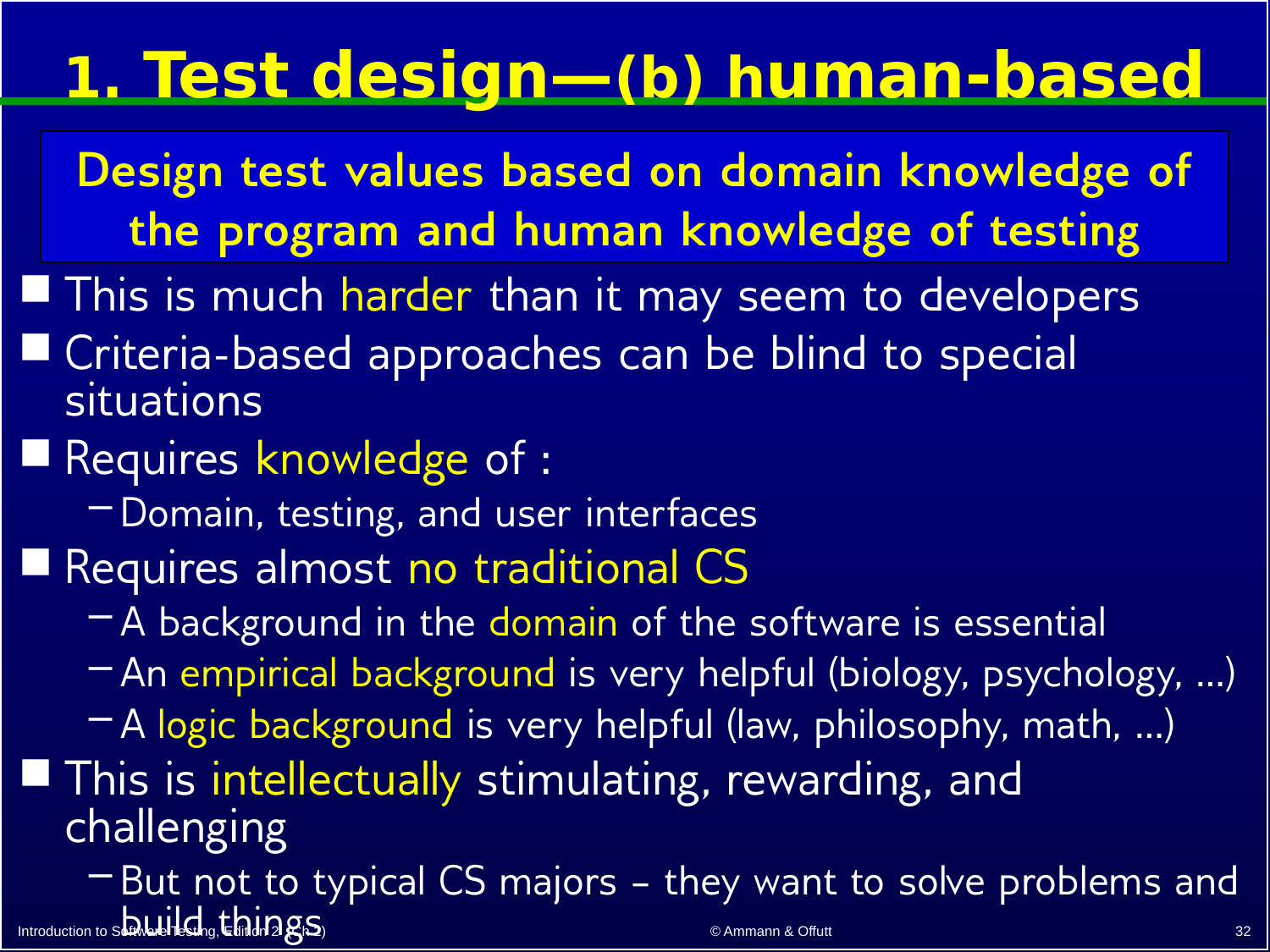

# 1. Test design—(b) human-based
Design test values based on domain knowledge of the program and human knowledge of testing
This is much harder than it may seem to developers
Criteria-based approaches can be blind to special situations
Requires knowledge of :
Domain, testing, and user interfaces
Requires almost no traditional CS
A background in the domain of the software is essential
An empirical background is very helpful (biology, psychology, …)
A logic background is very helpful (law, philosophy, math, …)
This is intellectually stimulating, rewarding, and challenging
But not to typical CS majors – they want to solve problems and build things
32
© Ammann & Offutt
Introduction to Software Testing, Edition 2  (Ch 2)